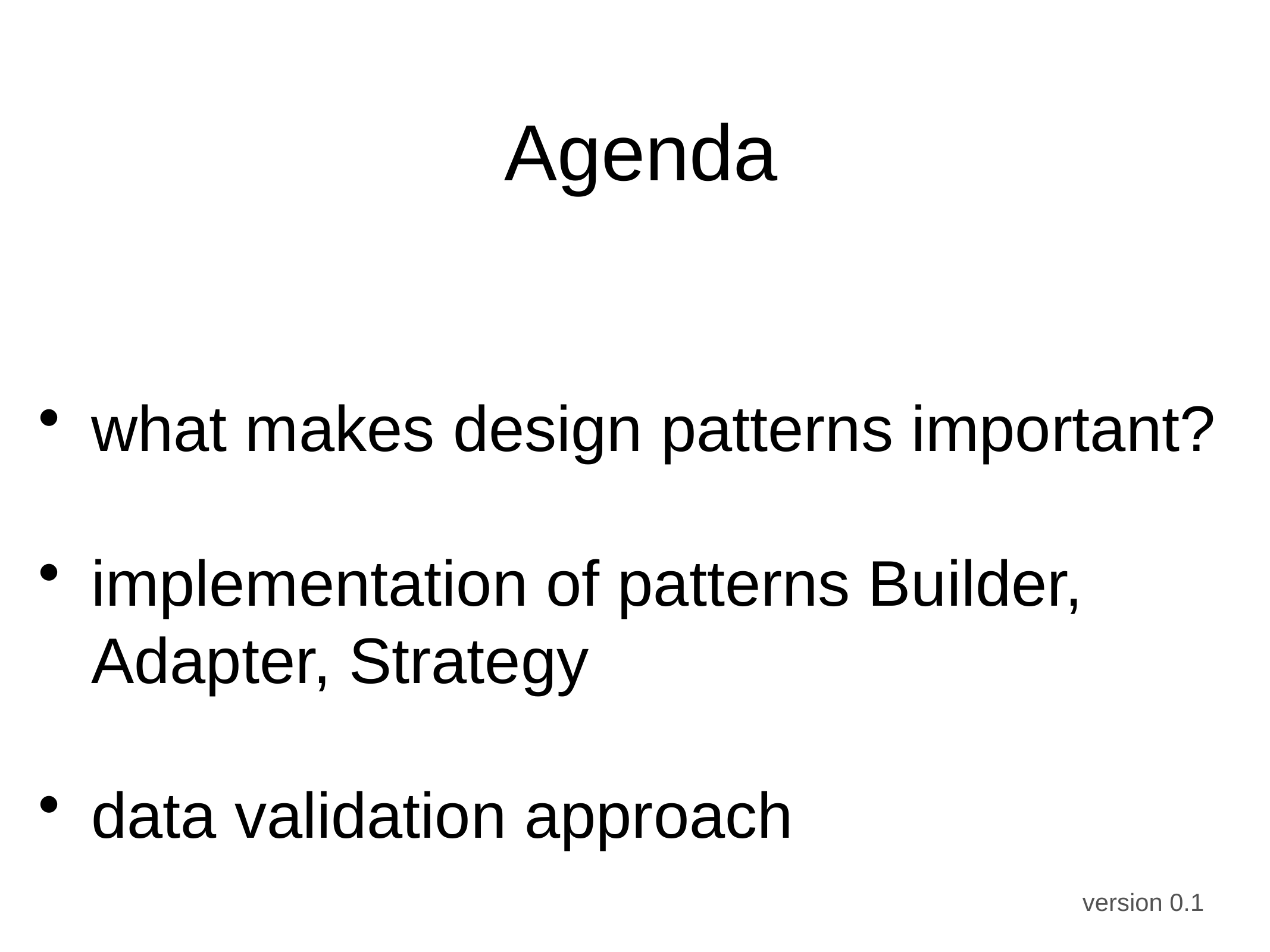

Agenda

what makes design patterns important?

implementation of patterns Builder, Adapter, Strategy

data validation approach
version 0.1
1